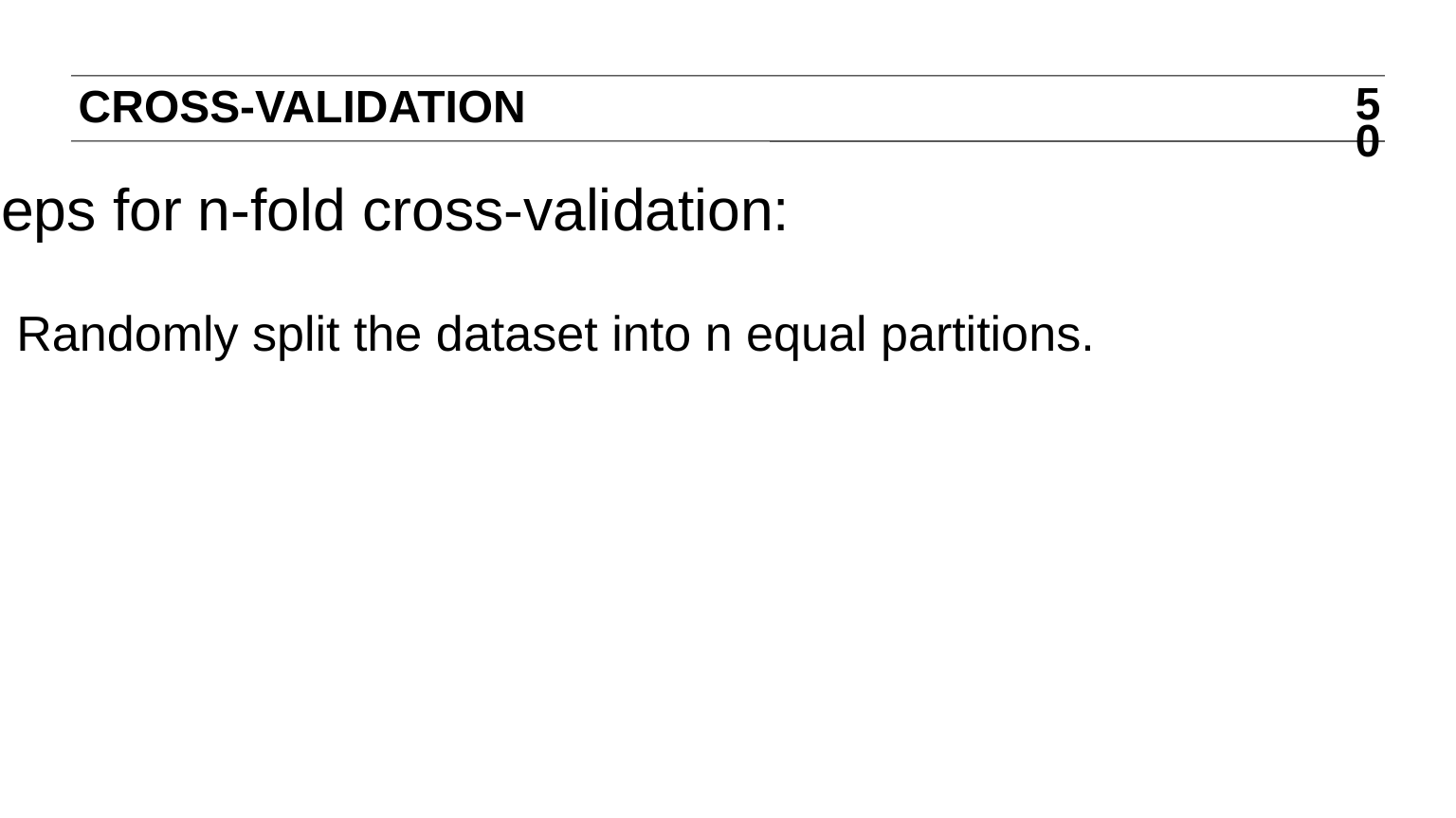

Cross-validation
50
Steps for n-fold cross-validation:

1)  Randomly split the dataset into n equal partitions.